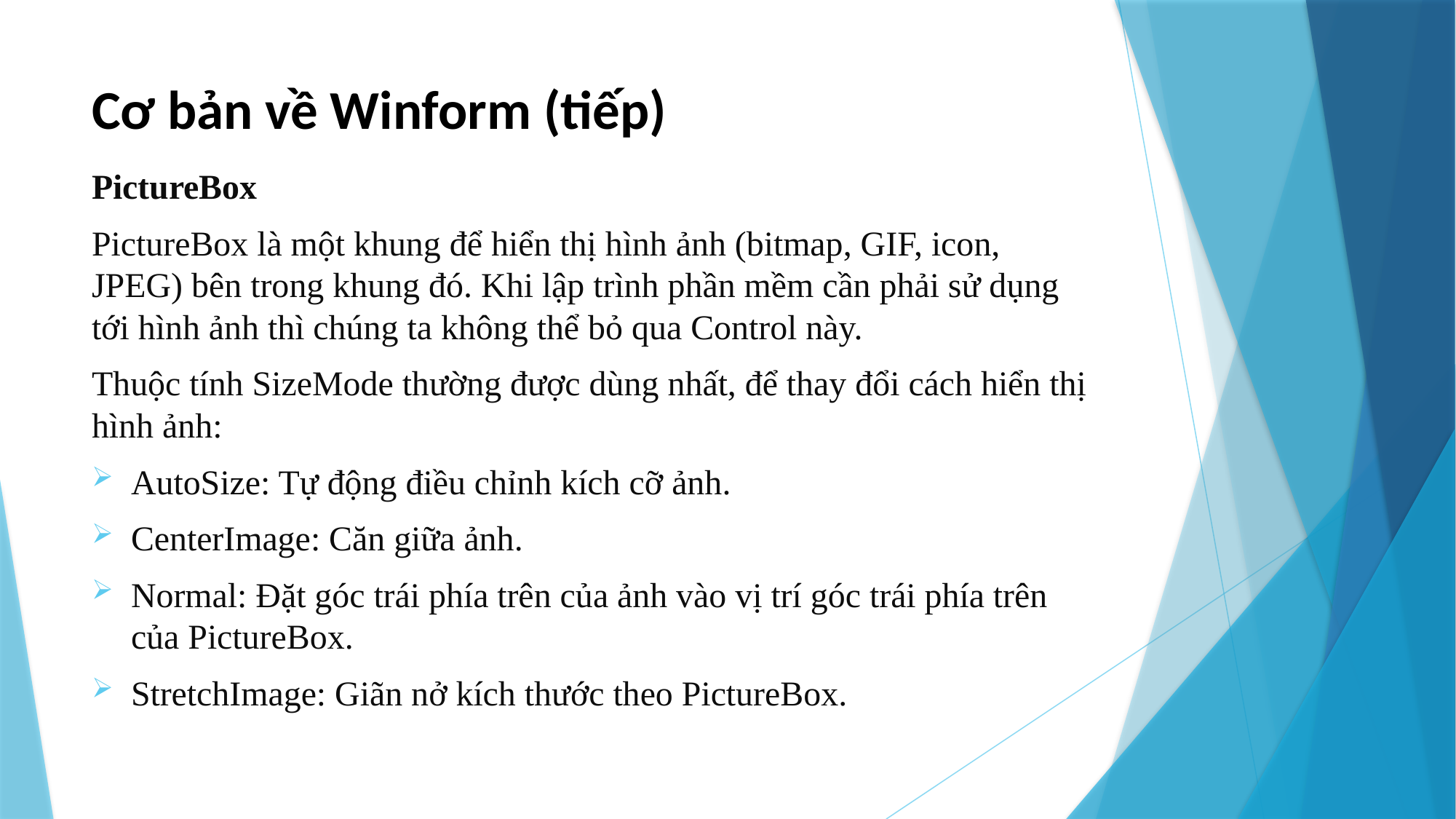

# Cơ bản về Winform (tiếp)
PictureBox
PictureBox là một khung để hiển thị hình ảnh (bitmap, GIF, icon, JPEG) bên trong khung đó. Khi lập trình phần mềm cần phải sử dụng tới hình ảnh thì chúng ta không thể bỏ qua Control này.
Thuộc tính SizeMode thường được dùng nhất, để thay đổi cách hiển thị hình ảnh:
AutoSize: Tự động điều chỉnh kích cỡ ảnh.
CenterImage: Căn giữa ảnh.
Normal: Đặt góc trái phía trên của ảnh vào vị trí góc trái phía trên của PictureBox.
StretchImage: Giãn nở kích thước theo PictureBox.